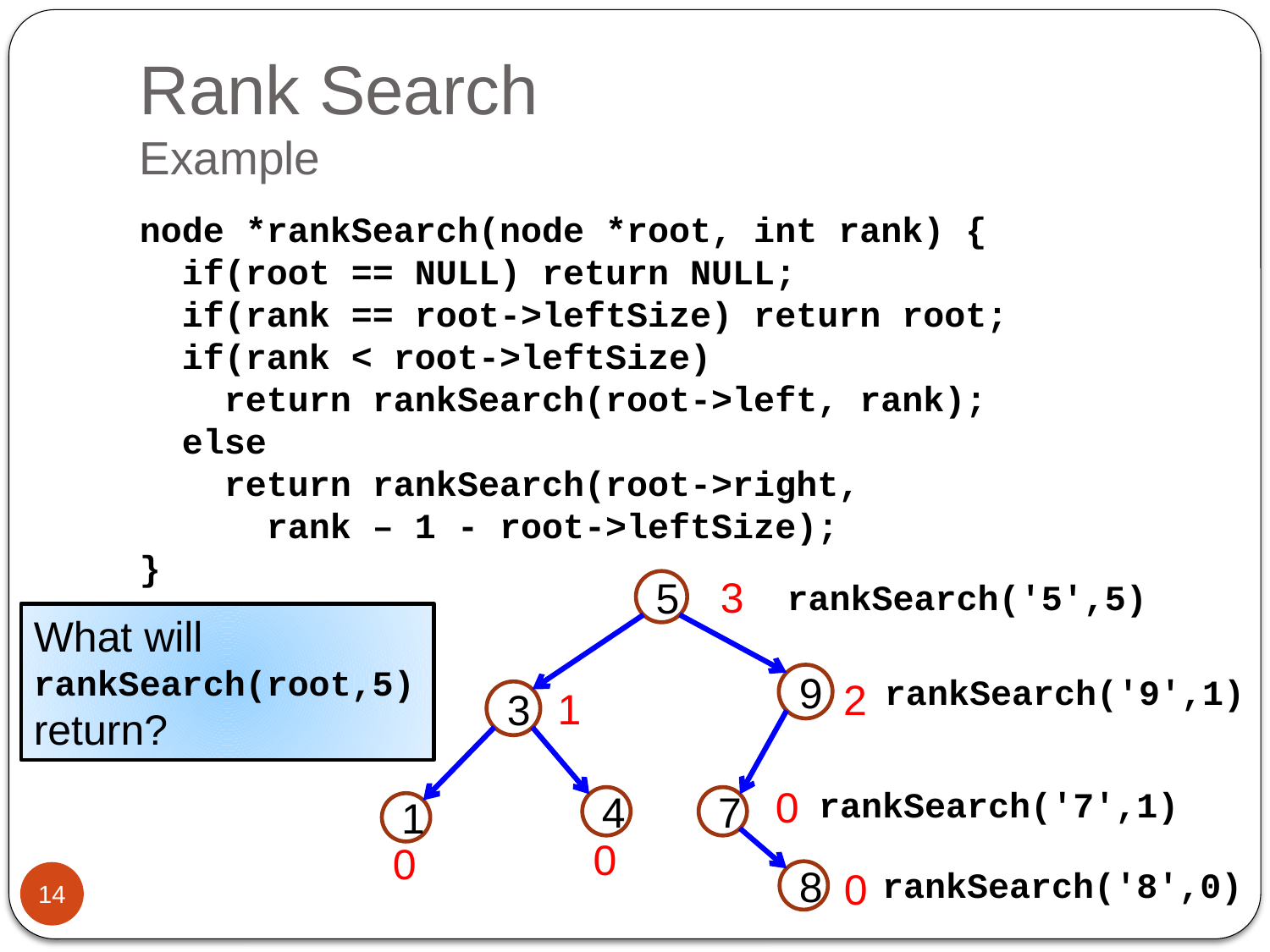

# Rank Search Example
node *rankSearch(node *root, int rank) {
  if(root == NULL) return NULL;
  if(rank == root->leftSize) return root;
  if(rank < root->leftSize)
    return rankSearch(root->left, rank);
  else
    return rankSearch(root->right,
      rank – 1 - root->leftSize);
}

3
5
9
3
4
7
1
8
2
1
0
0
0
0
rankSearch('5',5)
What will rankSearch(root,5) return?
rankSearch('9',1)
rankSearch('7',1)
rankSearch('8',0)
14